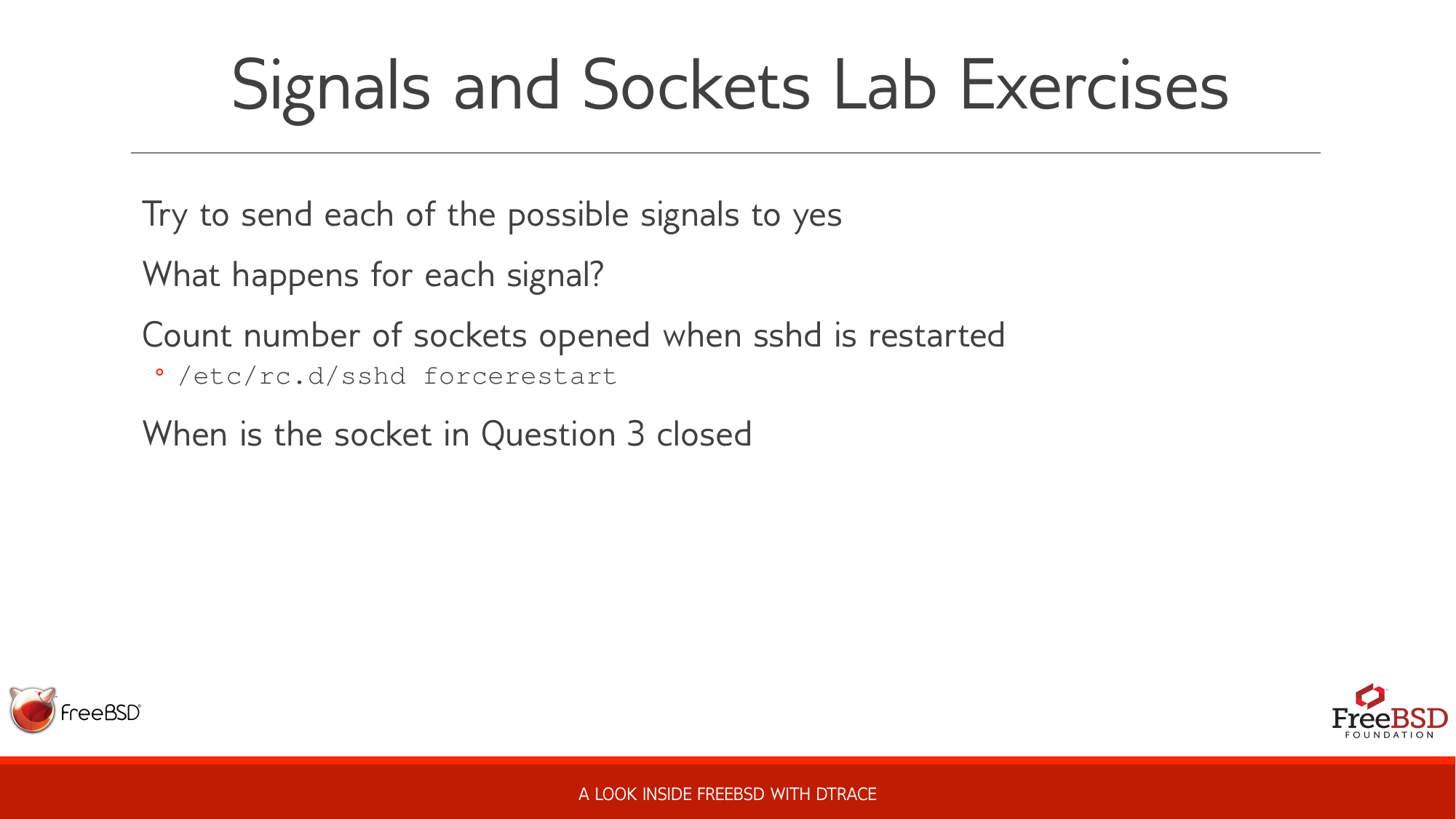

# Signals and Sockets Lab Exercises
Try to send each of the possible signals to yes
What happens for each signal?
Count number of sockets opened when sshd is restarted
/etc/rc.d/sshd forcerestart
When is the socket in Question 3 closed

A Look Inside FreeBSD with DTrace